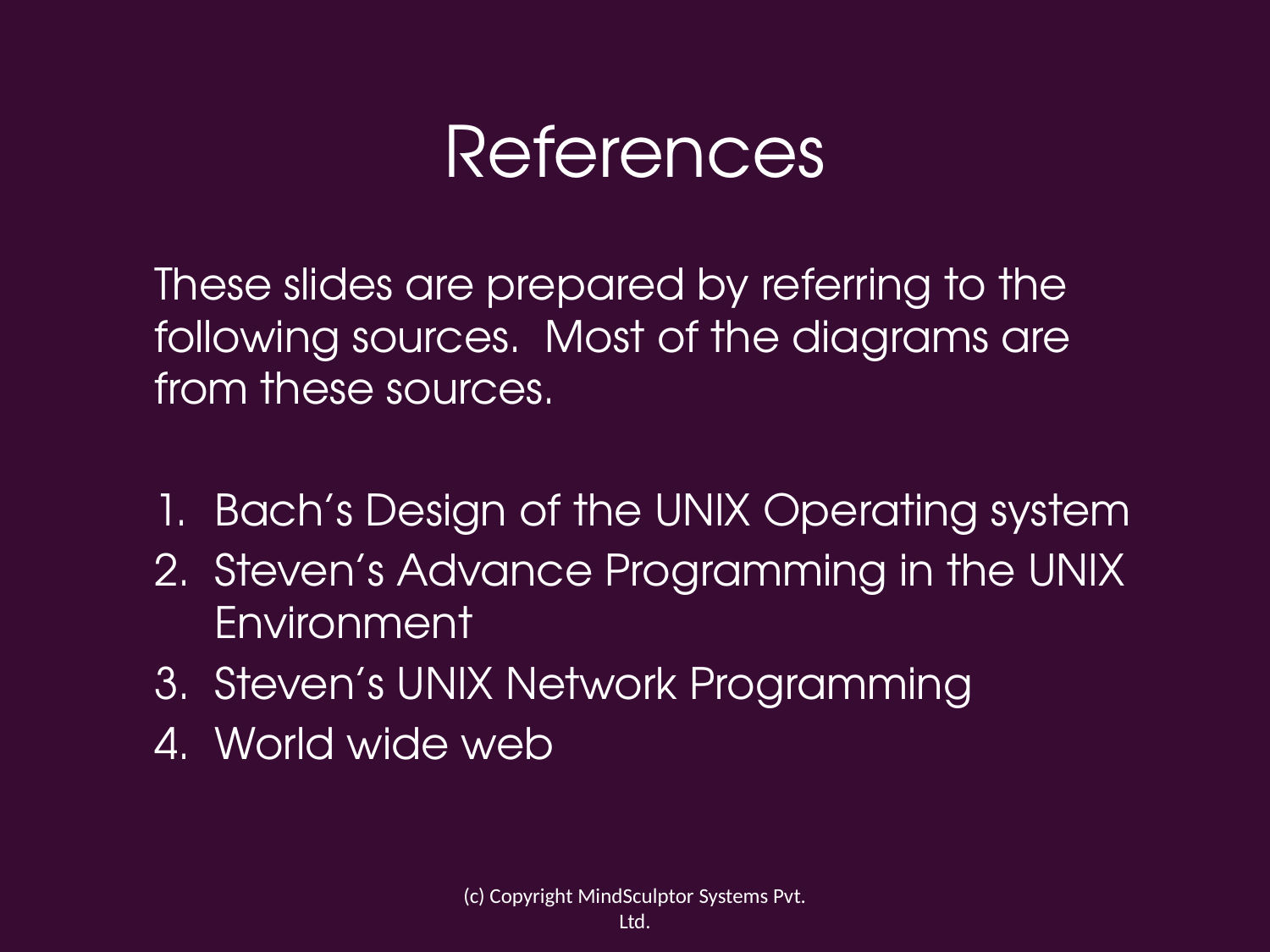

# References
These slides are prepared by referring to the following sources.  Most of the diagrams are from these sources.

Bach’s Design of the UNIX Operating system
Steven’s Advance Programming in the UNIX Environment
Steven’s UNIX Network Programming
World wide web

(c) Copyright MindSculptor Systems Pvt. Ltd.